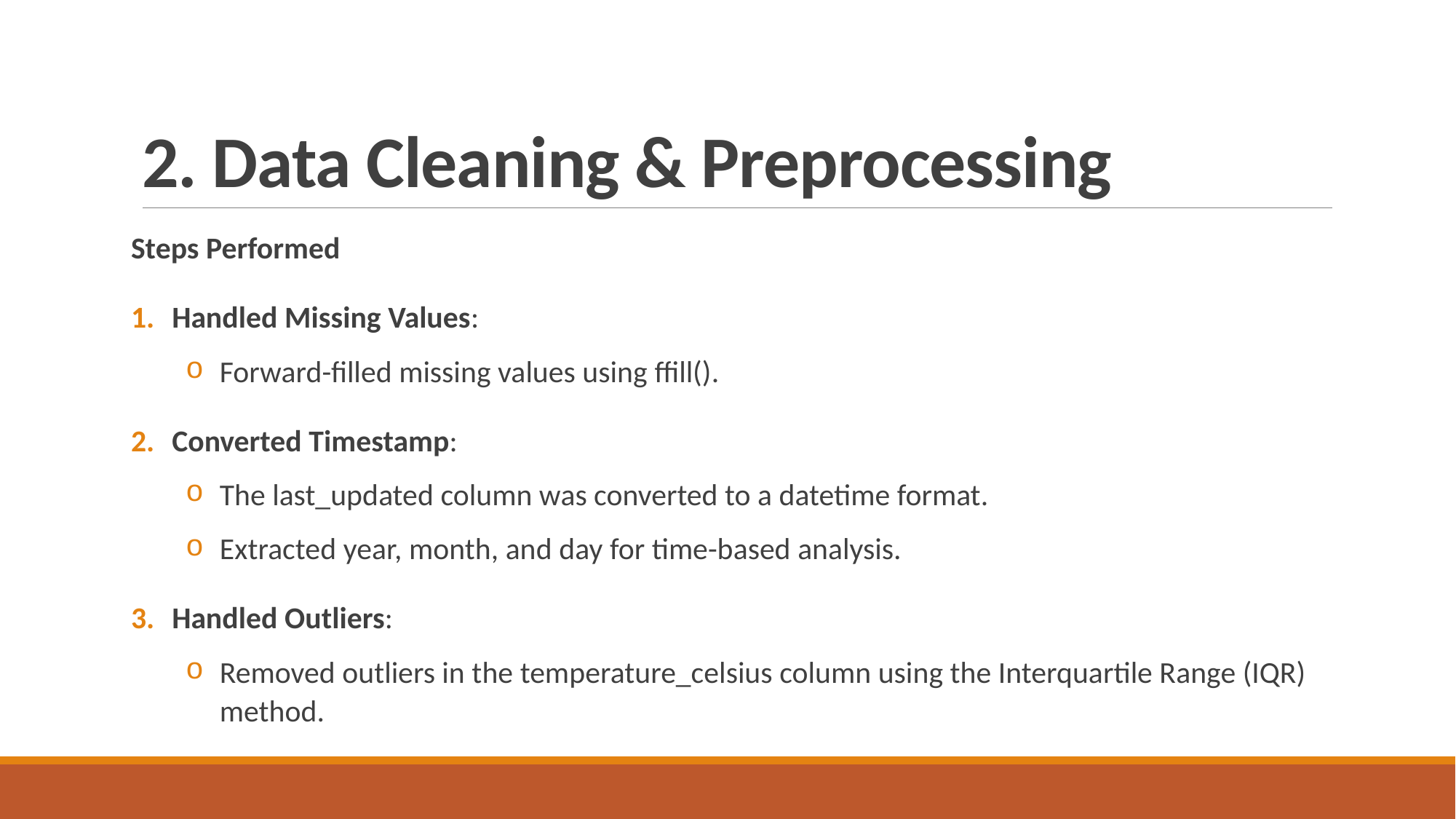

# 2. Data Cleaning & Preprocessing
Steps Performed
Handled Missing Values:
Forward-filled missing values using ffill().
Converted Timestamp:
The last_updated column was converted to a datetime format.
Extracted year, month, and day for time-based analysis.
Handled Outliers:
Removed outliers in the temperature_celsius column using the Interquartile Range (IQR) method.